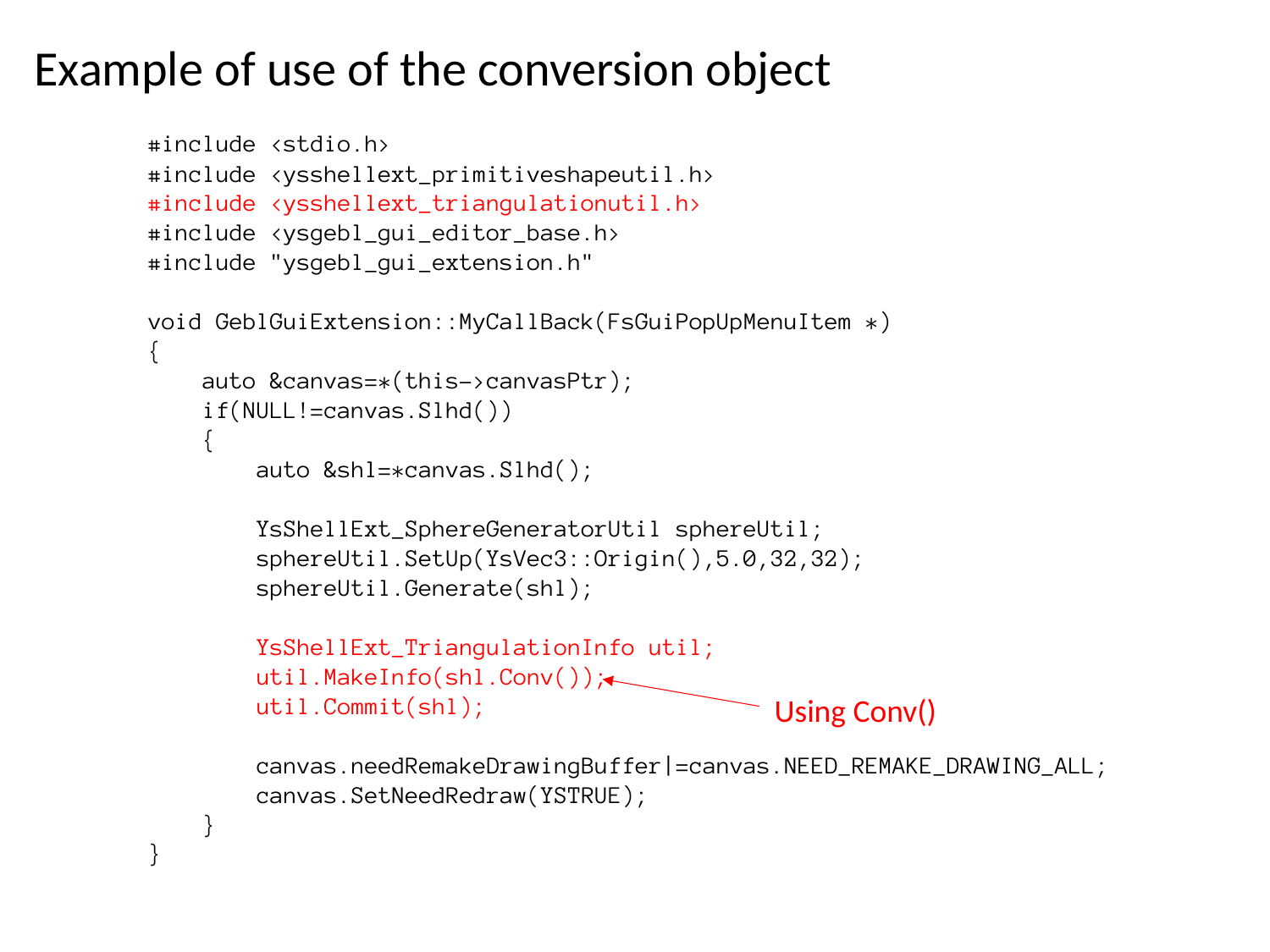

# Example of use of the conversion object
#include <stdio.h>
#include <ysshellext_primitiveshapeutil.h>
#include <ysshellext_triangulationutil.h>
#include <ysgebl_gui_editor_base.h>
#include "ysgebl_gui_extension.h"

void GeblGuiExtension::MyCallBack(FsGuiPopUpMenuItem *)
{
    auto &canvas=*(this->canvasPtr);
    if(NULL!=canvas.Slhd())
    {
        auto &shl=*canvas.Slhd();

        YsShellExt_SphereGeneratorUtil sphereUtil;
        sphereUtil.SetUp(YsVec3::Origin(),5.0,32,32);
        sphereUtil.Generate(shl);

        YsShellExt_TriangulationInfo util;
        util.MakeInfo(shl.Conv());
        util.Commit(shl);

        canvas.needRemakeDrawingBuffer|=canvas.NEED_REMAKE_DRAWING_ALL;
        canvas.SetNeedRedraw(YSTRUE);
    }
}

Using Conv()